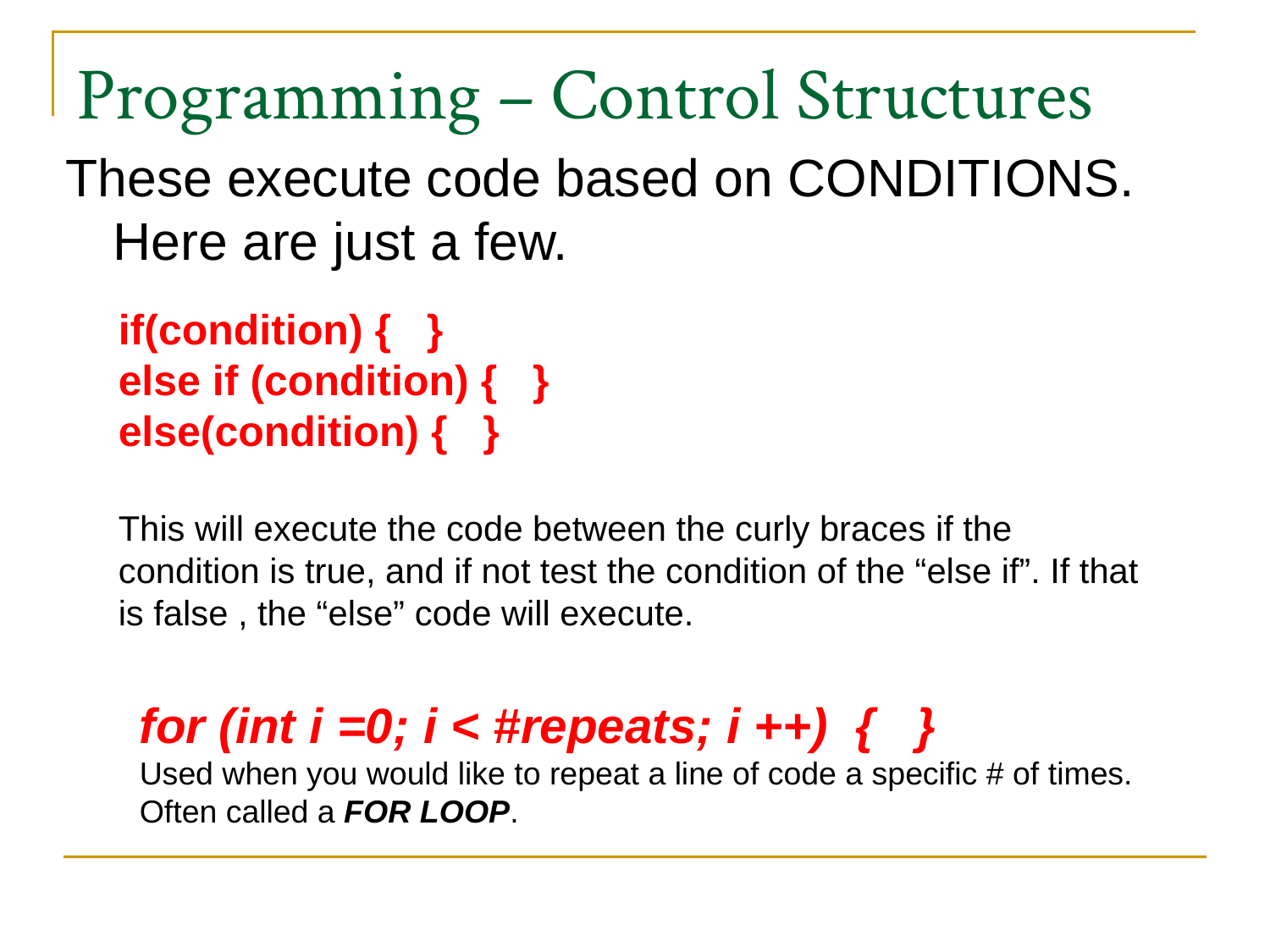

# Programming – Control Structures
These execute code based on CONDITIONS. Here are just a few.
if(condition) {   }
else if (condition) {   }
else(condition) {   }

This will execute the code between the curly braces if the condition is true, and if not test the condition of the “else if”. If that is false , the “else” code will execute.
for (int i =0; i < #repeats; i ++)  {   }
Used when you would like to repeat a line of code a specific # of times. Often called a FOR LOOP.